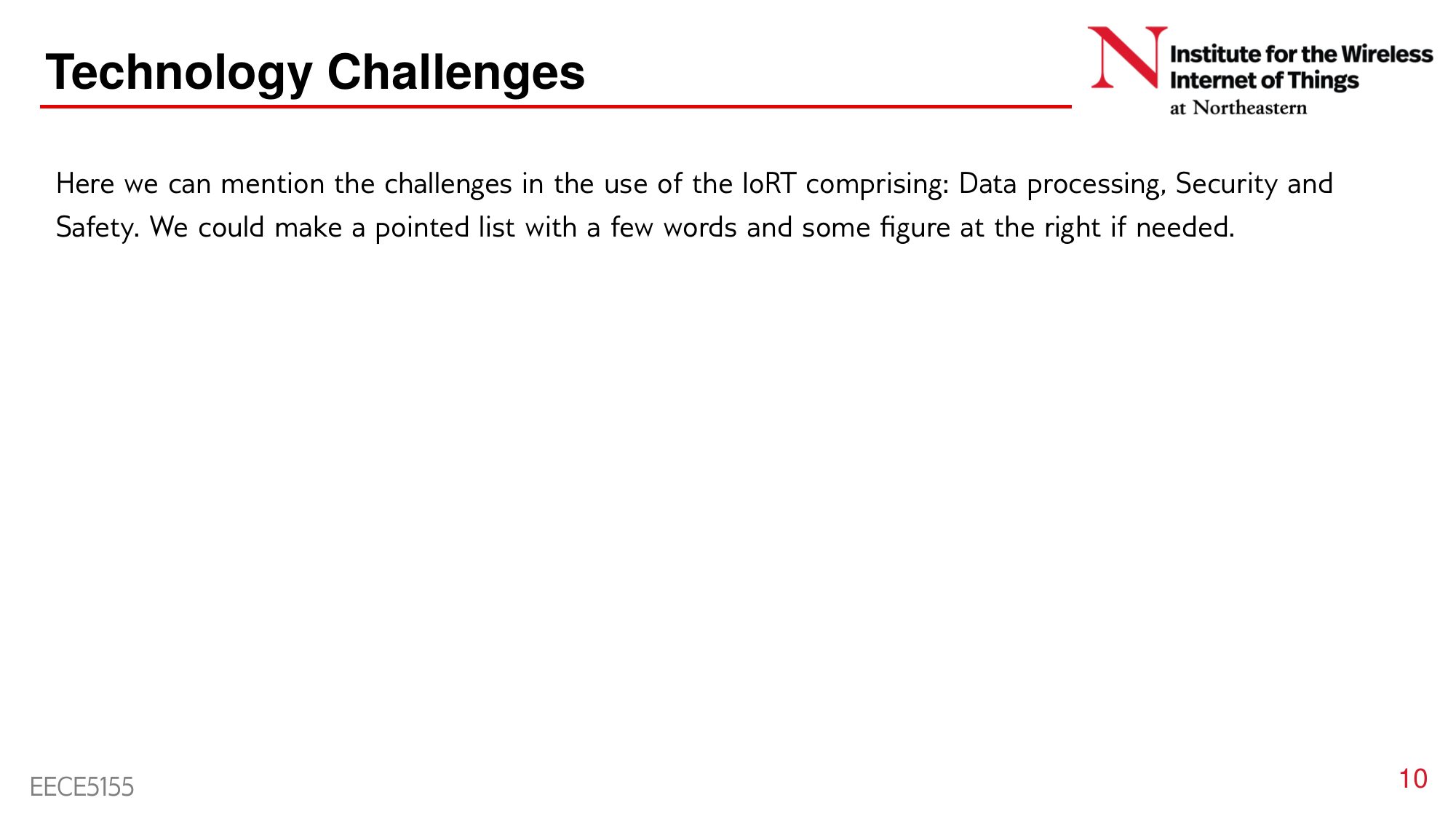

# Technology Challenges
Here we can mention the challenges in the use of the IoRT comprising: Data processing, Security and Safety. We could make a pointed list with a few words and some figure at the right if needed.
10
EECE5155